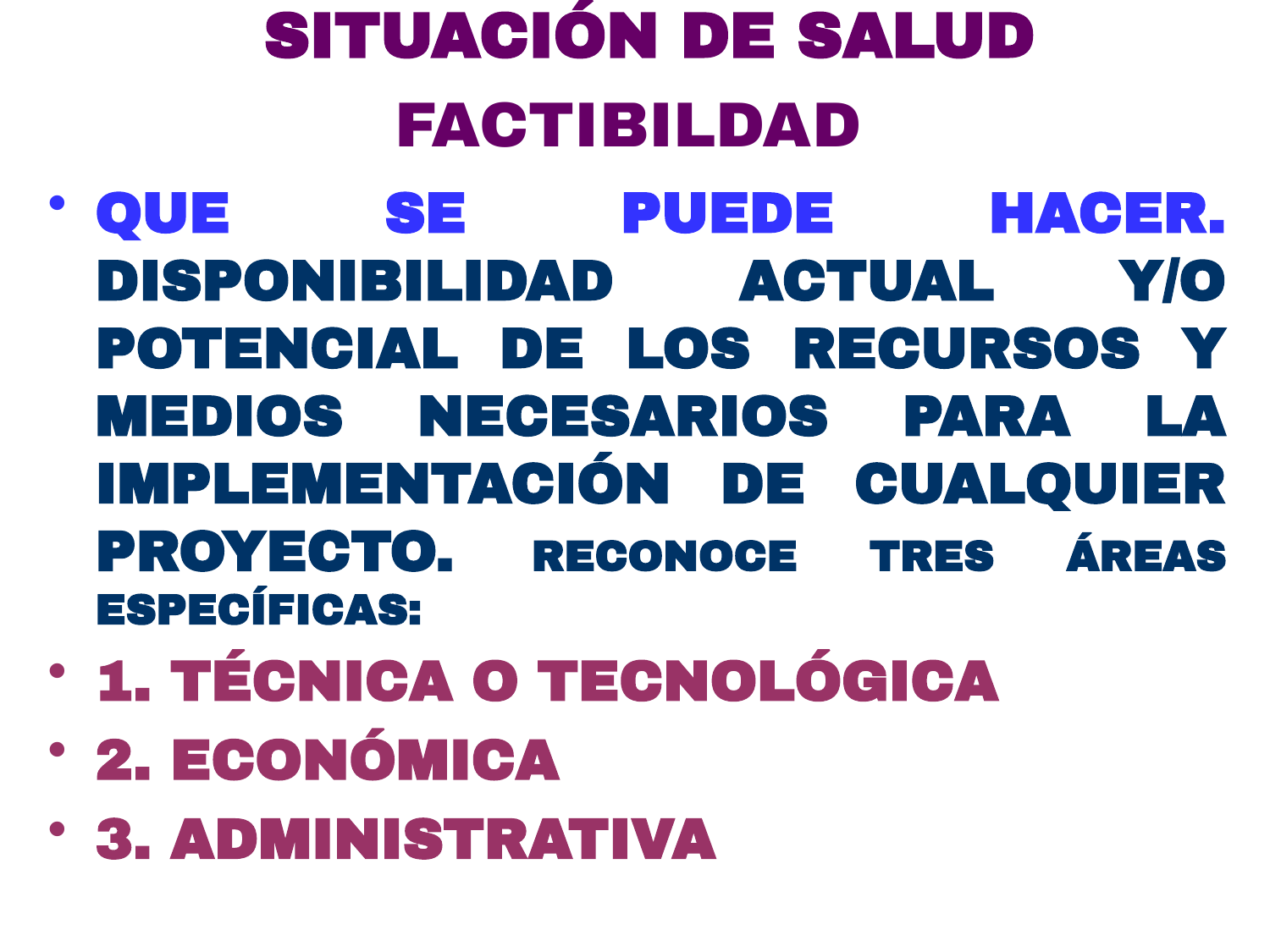

# SITUACIÓN DE SALUD FACTIBILDAD
QUE SE PUEDE HACER. DISPONIBILIDAD ACTUAL Y/O POTENCIAL DE LOS RECURSOS Y MEDIOS NECESARIOS PARA LA IMPLEMENTACIÓN DE CUALQUIER PROYECTO. RECONOCE TRES ÁREAS ESPECÍFICAS:
1. TÉCNICA O TECNOLÓGICA
2. ECONÓMICA
3. ADMINISTRATIVA